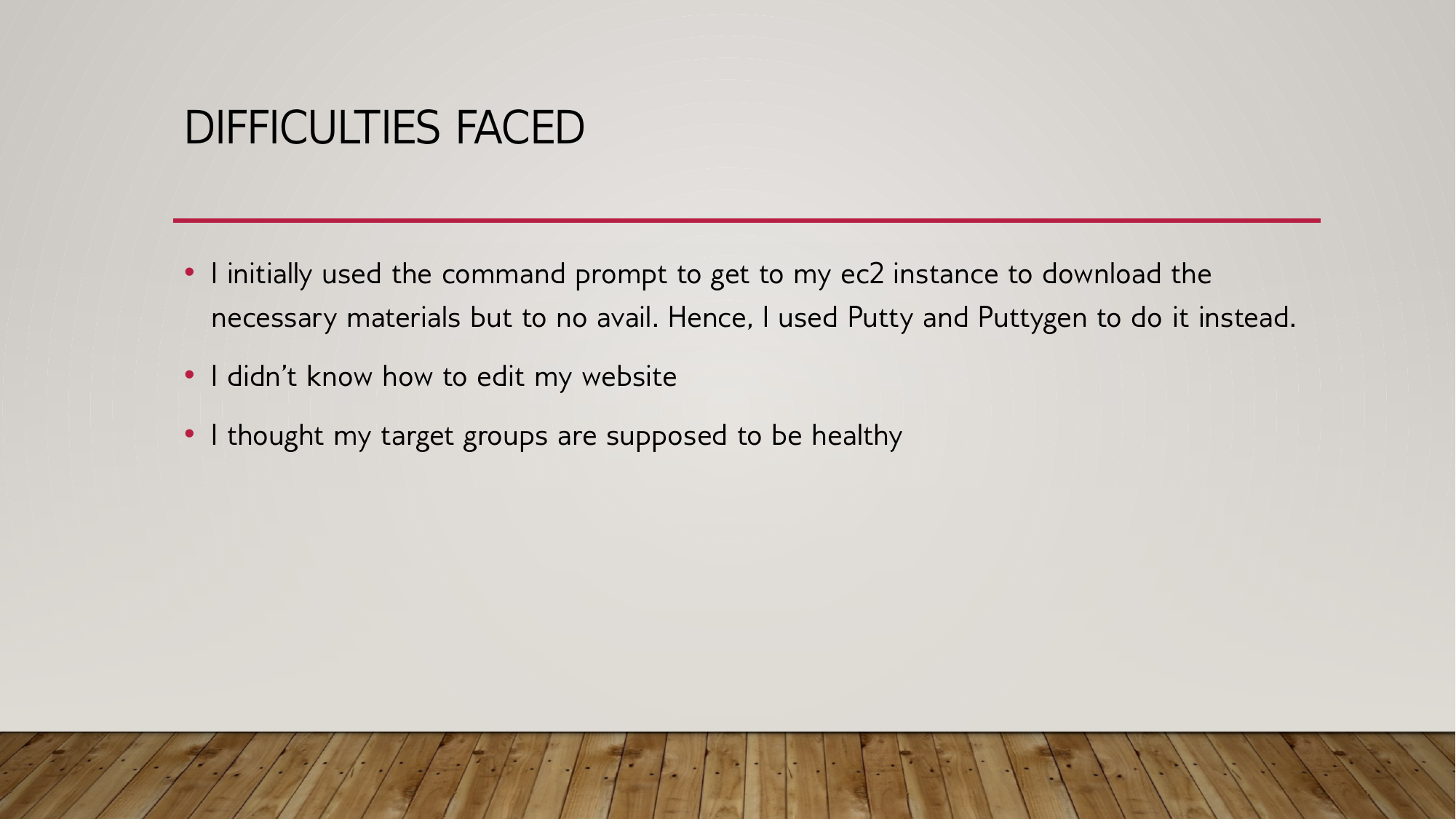

# Difficulties faced
I initially used the command prompt to get to my ec2 instance to download the necessary materials but to no avail. Hence, I used Putty and Puttygen to do it instead.
I didn’t know how to edit my website
I thought my target groups are supposed to be healthy